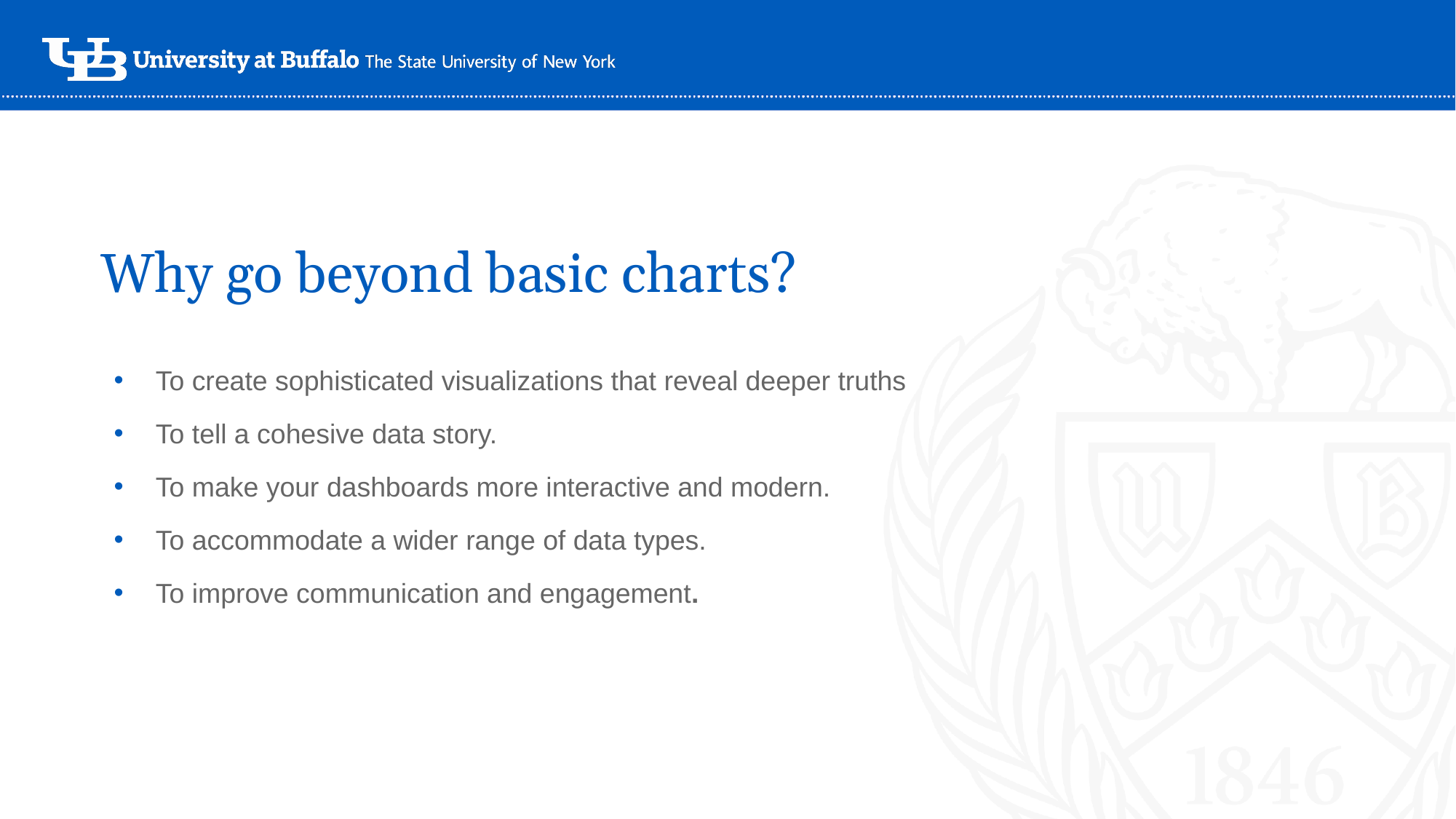

# Why go beyond basic charts?
To create sophisticated visualizations that reveal deeper truths
To tell a cohesive data story.
To make your dashboards more interactive and modern.
To accommodate a wider range of data types.
To improve communication and engagement.